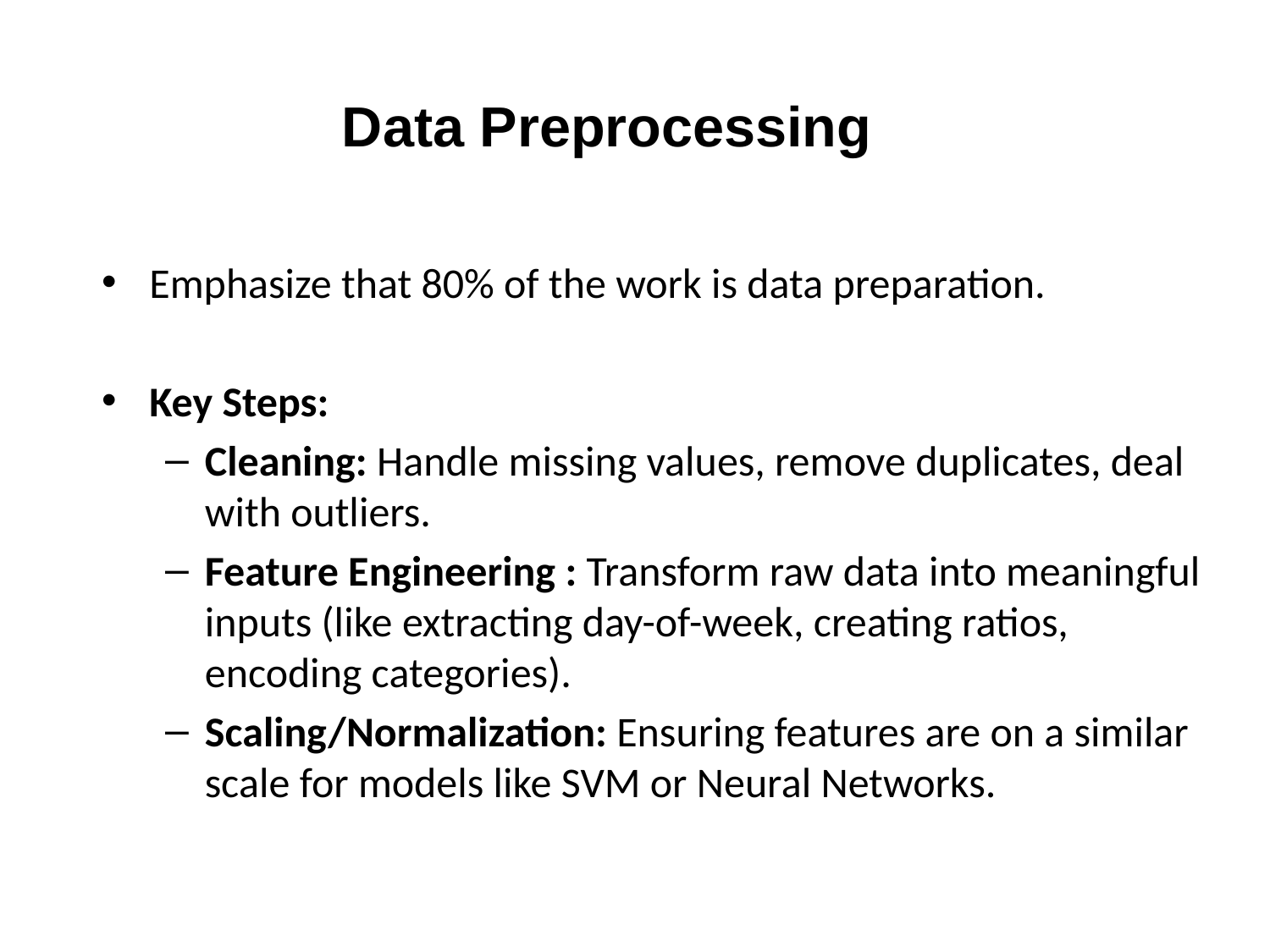

# Data Preprocessing
Emphasize that 80% of the work is data preparation.

Key Steps:
Cleaning: Handle missing values, remove duplicates, deal with outliers.
Feature Engineering : Transform raw data into meaningful inputs (like extracting day-of-week, creating ratios, encoding categories).
Scaling/Normalization: Ensuring features are on a similar scale for models like SVM or Neural Networks.